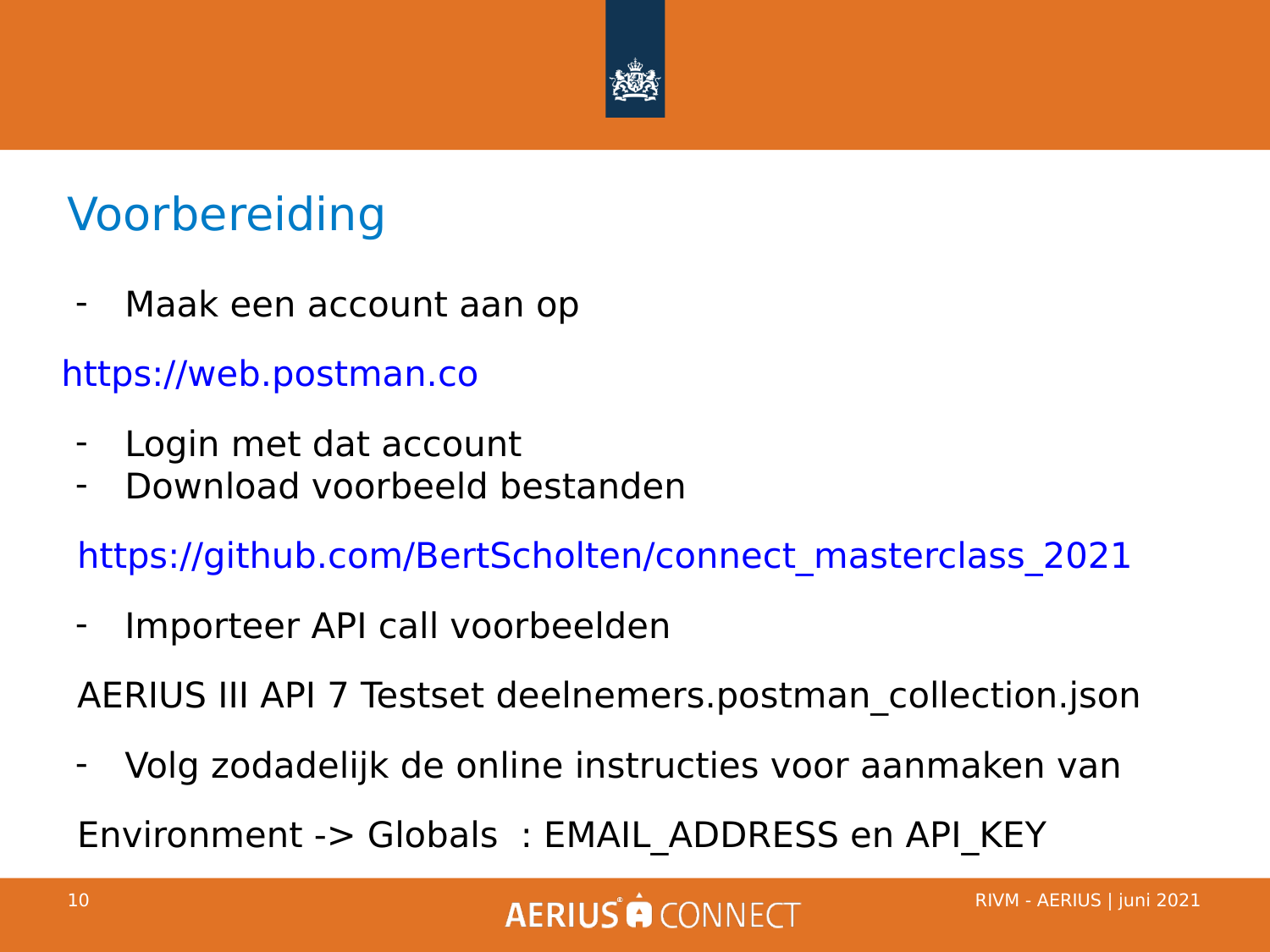

Voorbereiding
Maak een account aan op
https://web.postman.co
Login met dat account
Download voorbeeld bestanden
https://github.com/BertScholten/connect_masterclass_2021
Importeer API call voorbeelden
AERIUS III API 7 Testset deelnemers.postman_collection.json
Volg zodadelijk de online instructies voor aanmaken van
Environment -> Globals  : EMAIL_ADDRESS en API_KEY

RIVM - AERIUS | juni 2021
10